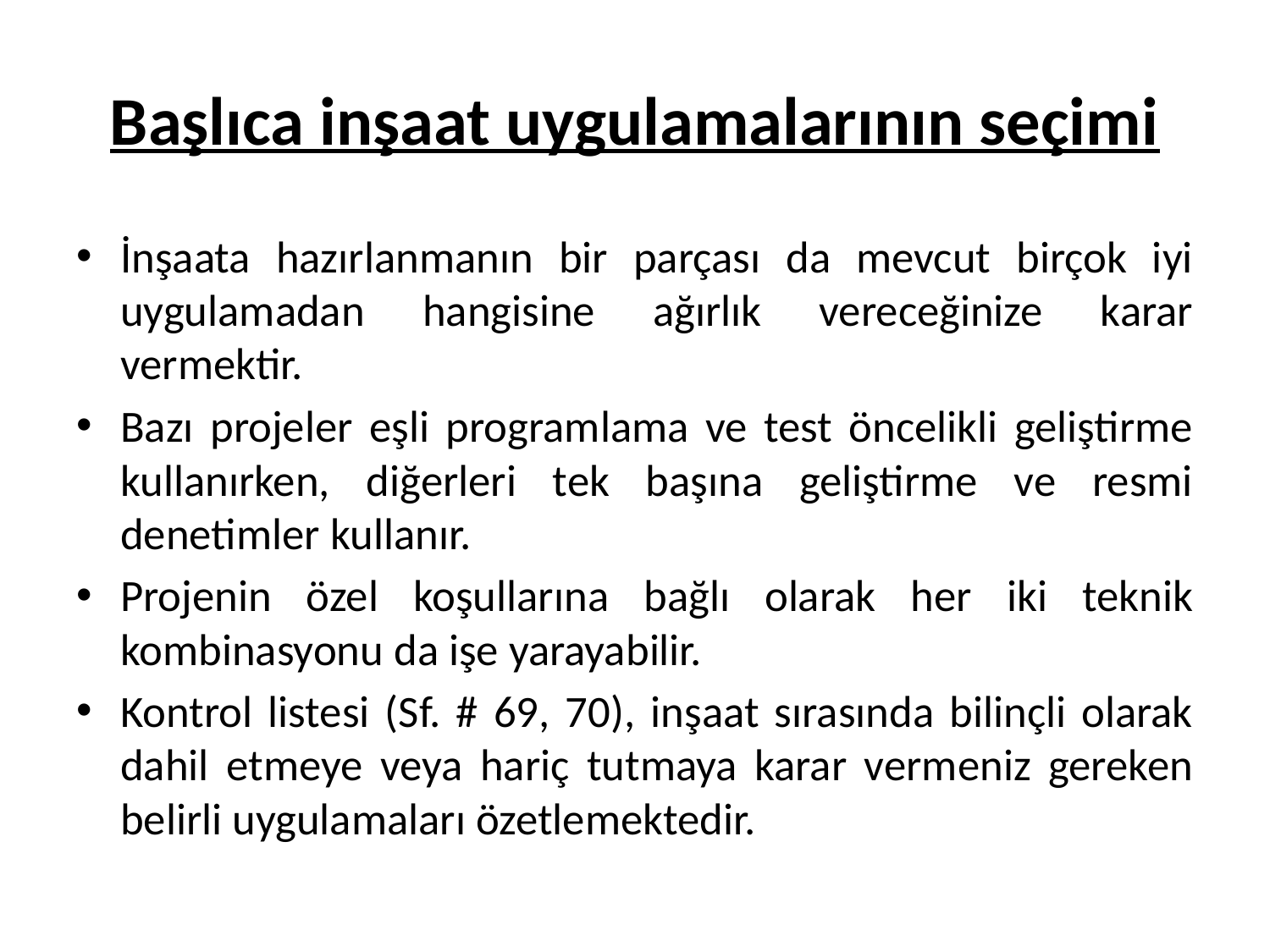

# Başlıca inşaat uygulamalarının seçimi
İnşaata hazırlanmanın bir parçası da mevcut birçok iyi uygulamadan hangisine ağırlık vereceğinize karar vermektir.
Bazı projeler eşli programlama ve test öncelikli geliştirme kullanırken, diğerleri tek başına geliştirme ve resmi denetimler kullanır.
Projenin özel koşullarına bağlı olarak her iki teknik kombinasyonu da işe yarayabilir.
Kontrol listesi (Sf. # 69, 70), inşaat sırasında bilinçli olarak dahil etmeye veya hariç tutmaya karar vermeniz gereken belirli uygulamaları özetlemektedir.